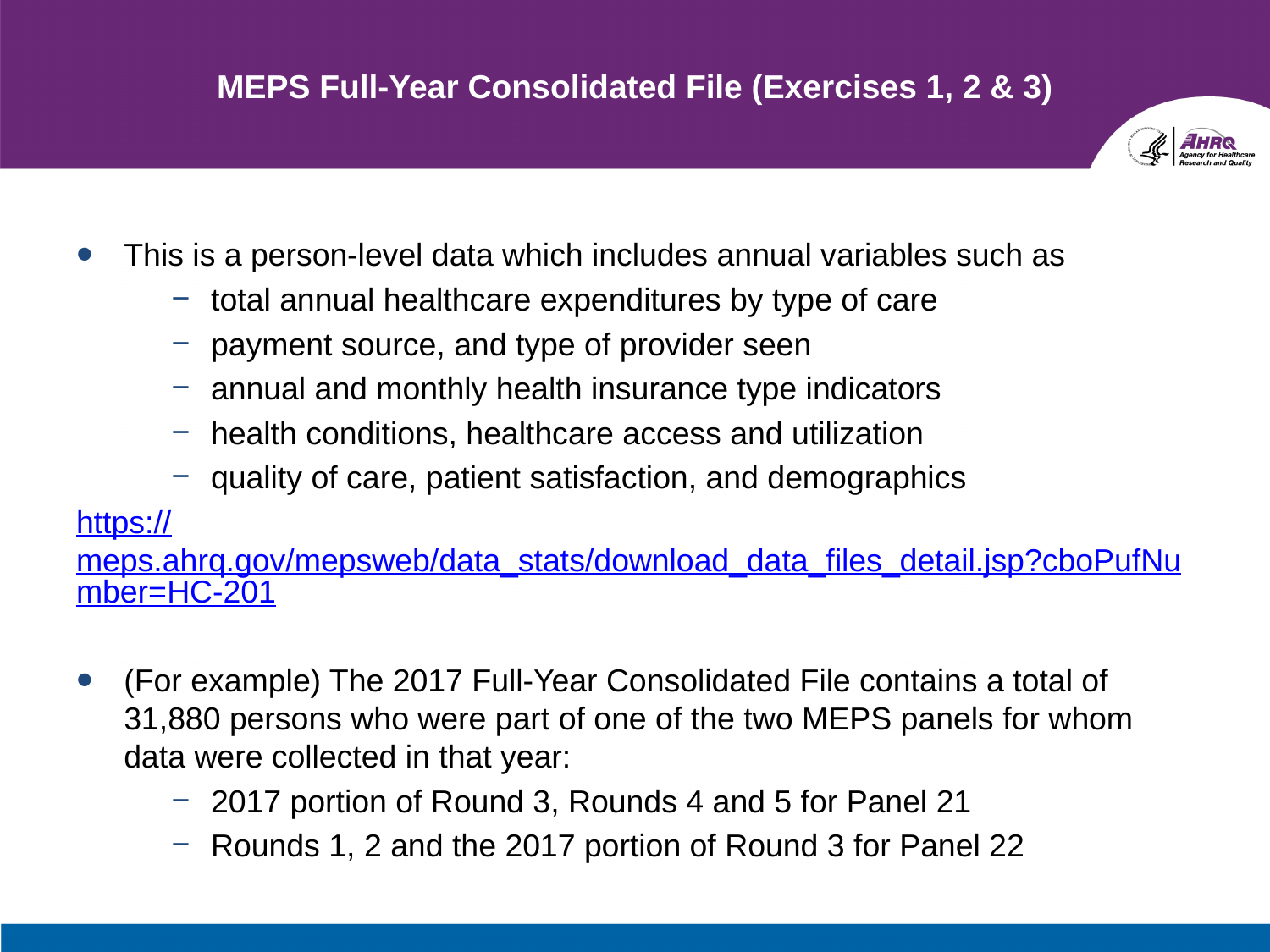

# MEPS Full-Year Consolidated File (Exercises 1, 2 & 3)
This is a person-level data which includes annual variables such as
total annual healthcare expenditures by type of care
payment source, and type of provider seen
annual and monthly health insurance type indicators
health conditions, healthcare access and utilization
quality of care, patient satisfaction, and demographics
https://meps.ahrq.gov/mepsweb/data_stats/download_data_files_detail.jsp?cboPufNumber=HC-201

(For example) The 2017 Full-Year Consolidated File contains a total of 31,880 persons who were part of one of the two MEPS panels for whom data were collected in that year:
2017 portion of Round 3, Rounds 4 and 5 for Panel 21
Rounds 1, 2 and the 2017 portion of Round 3 for Panel 22